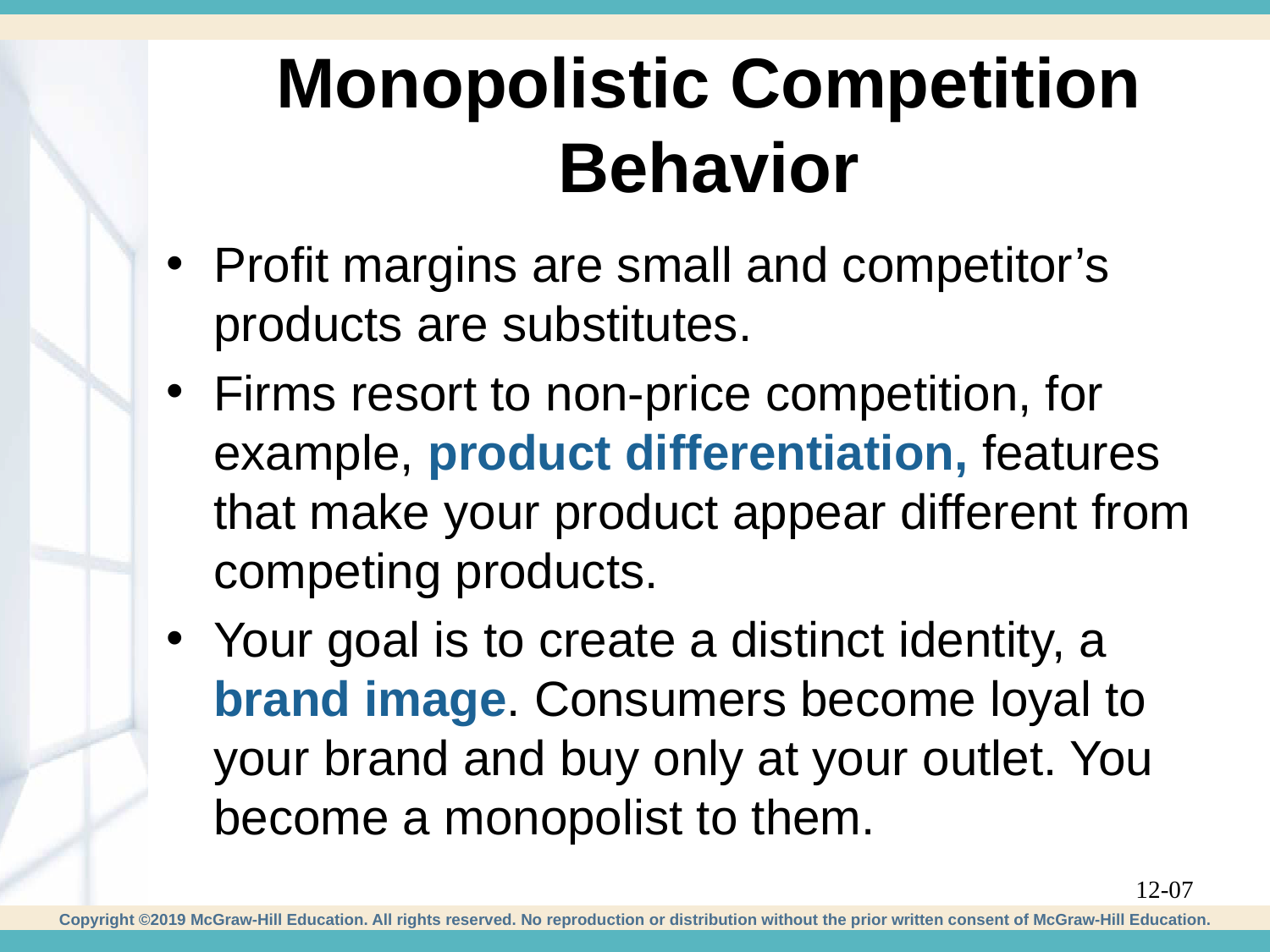

# Monopolistic Competition Behavior
Profit margins are small and competitor’s products are substitutes.
Firms resort to non-price competition, for example, product differentiation, features that make your product appear different from competing products.
Your goal is to create a distinct identity, a brand image. Consumers become loyal to your brand and buy only at your outlet. You become a monopolist to them.
12-07